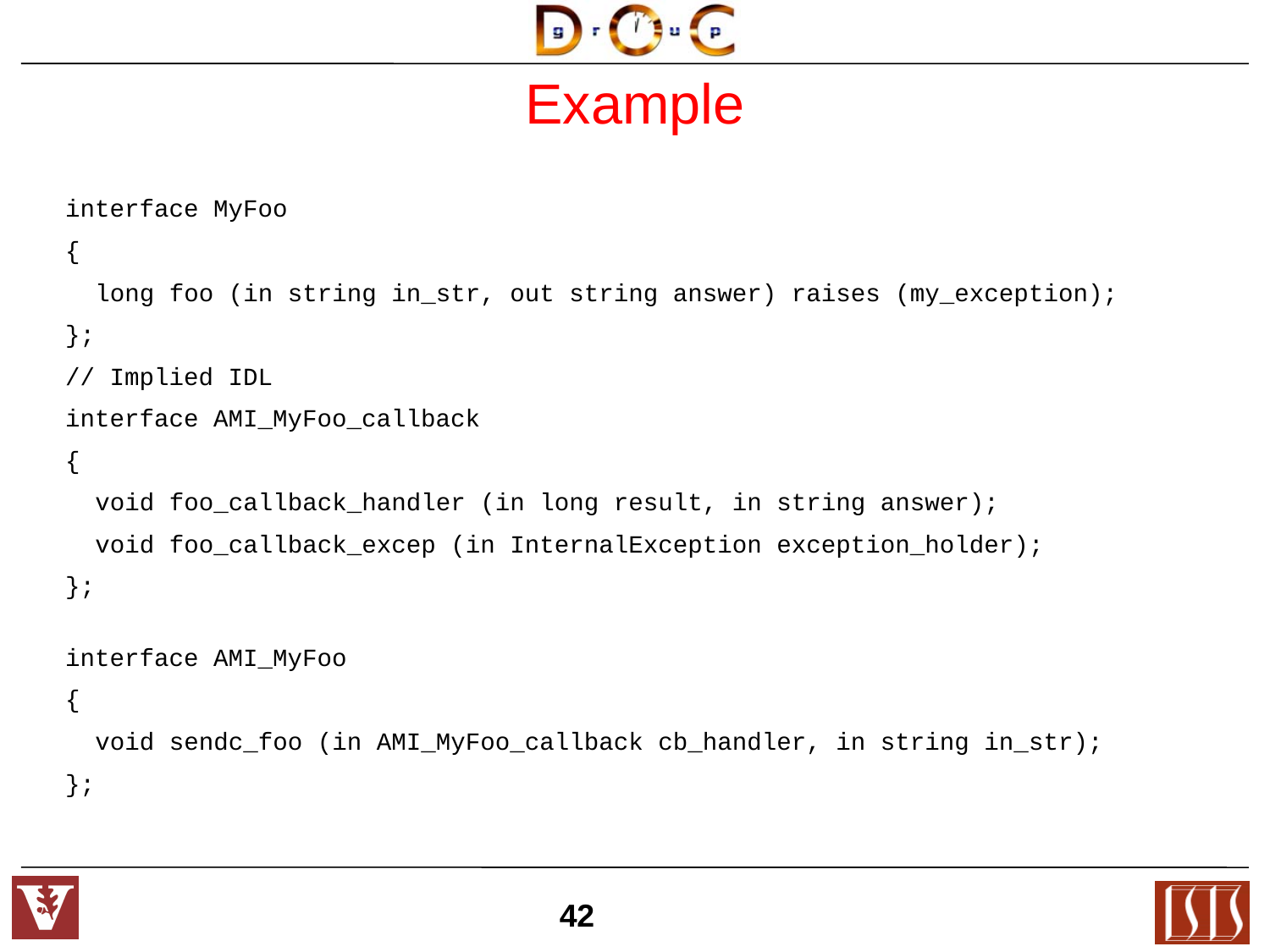

Example

interface MyFoo
{
  long foo (in string in_str, out string answer) raises (my_exception);
};
// Implied IDL
interface AMI_MyFoo_callback
{
  void foo_callback_handler (in long result, in string answer);
  void foo_callback_excep (in InternalException exception_holder);
};
interface AMI_MyFoo
{
  void sendc_foo (in AMI_MyFoo_callback cb_handler, in string in_str);
};